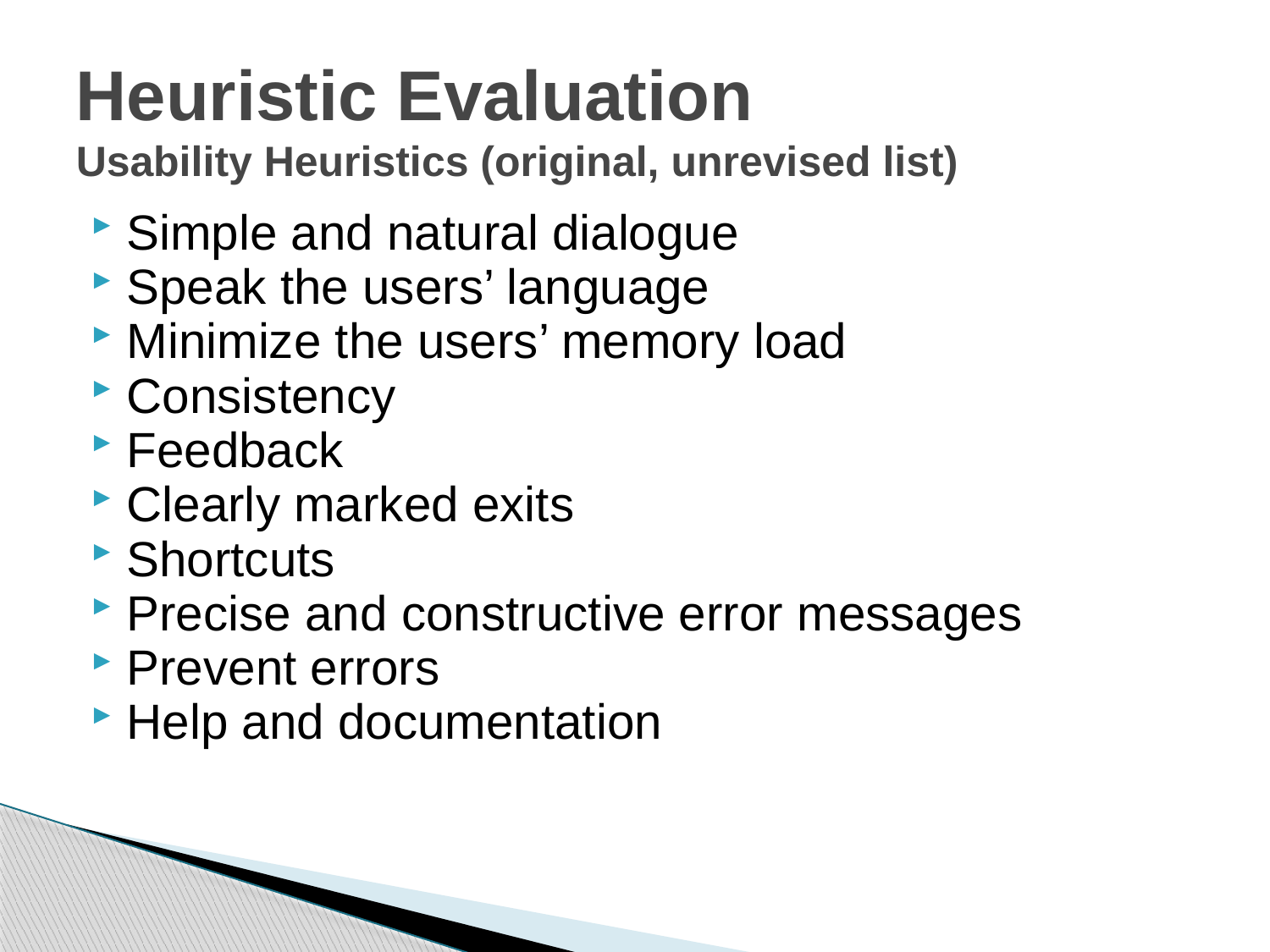

# Heuristic Evaluation Usability Heuristics (original, unrevised list)
Simple and natural dialogue
Speak the users’ language
Minimize the users’ memory load
Consistency
Feedback
Clearly marked exits
Shortcuts
Precise and constructive error messages
Prevent errors
Help and documentation